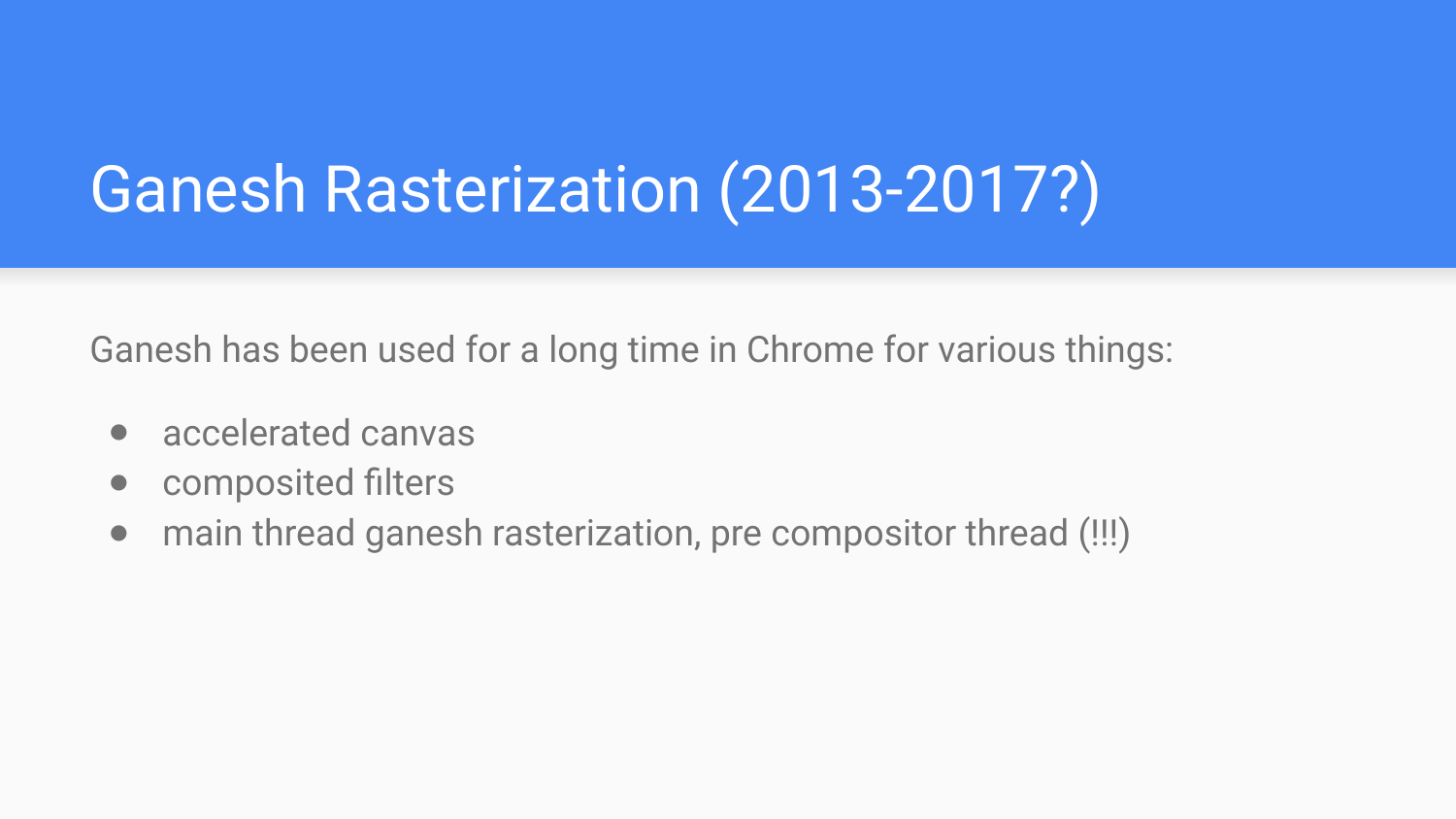

# Ganesh Rasterization (2013-2017?)
Ganesh has been used for a long time in Chrome for various things:
accelerated canvas
composited filters
main thread ganesh rasterization, pre compositor thread (!!!)